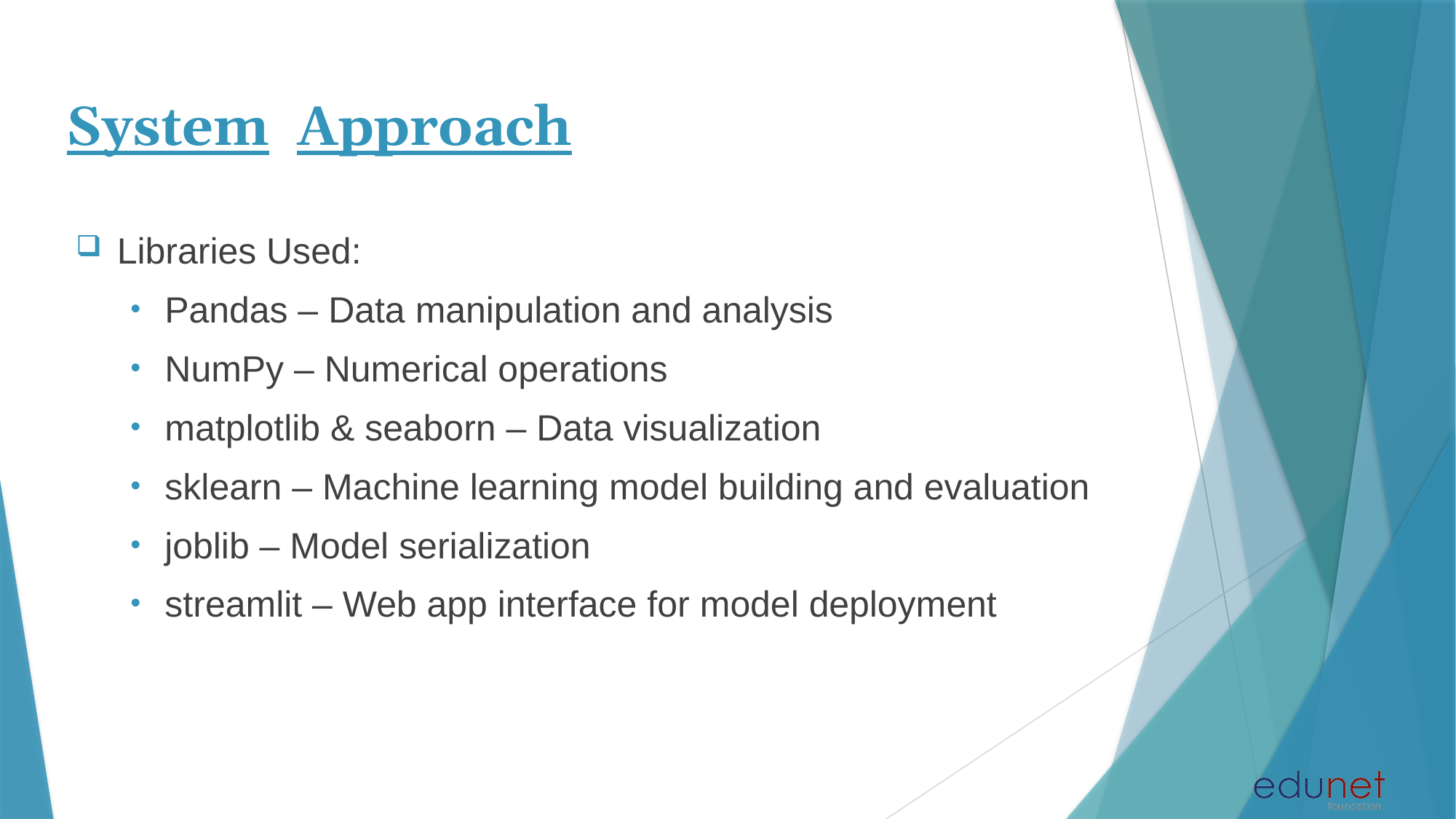

# System  Approach
Libraries Used:
Pandas – Data manipulation and analysis
NumPy – Numerical operations
matplotlib & seaborn – Data visualization
sklearn – Machine learning model building and evaluation
joblib – Model serialization
streamlit – Web app interface for model deployment